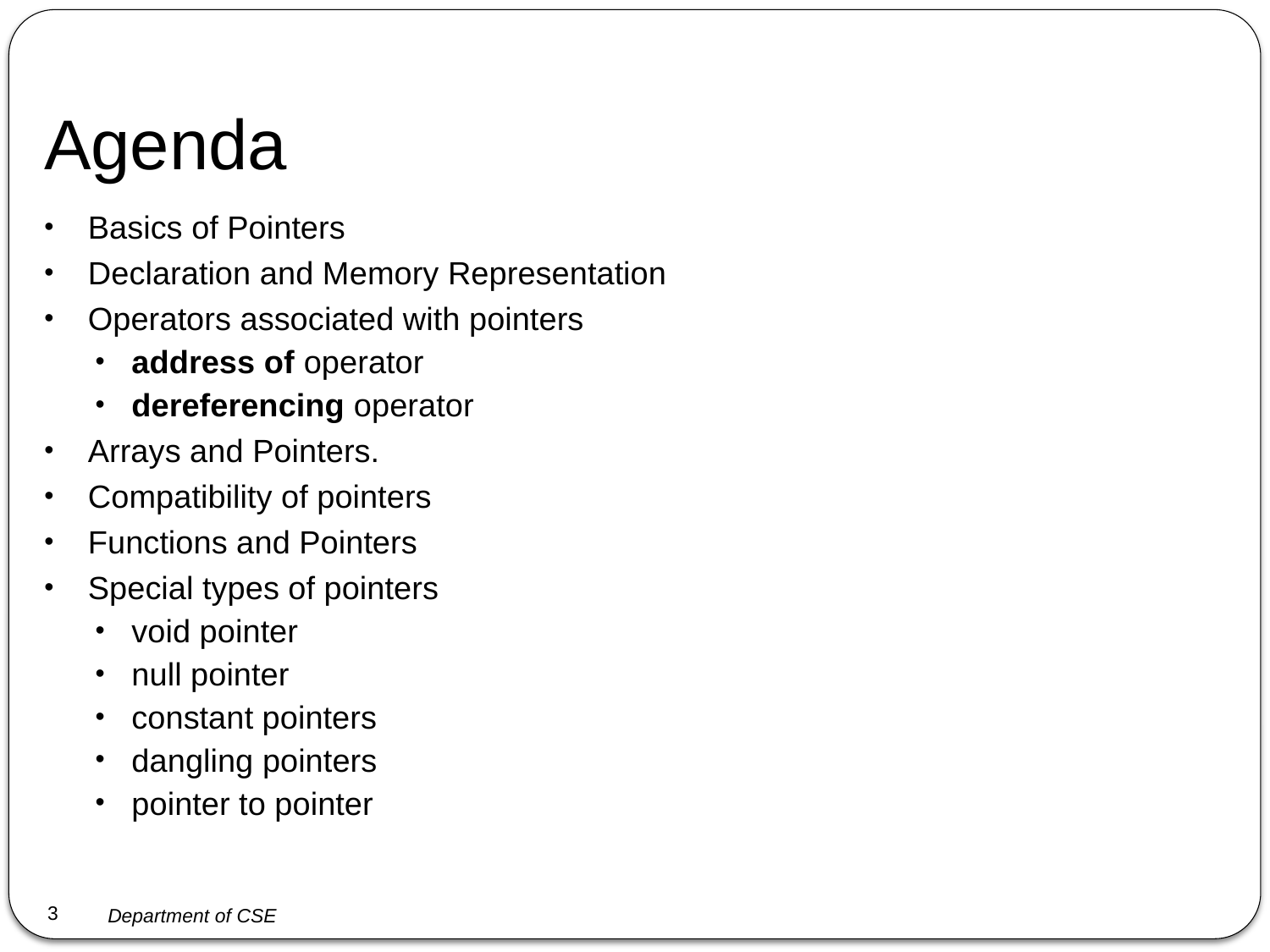

Agenda
Basics of Pointers
Declaration and Memory Representation
Operators associated with pointers
address of operator
dereferencing operator
Arrays and Pointers.
Compatibility of pointers
Functions and Pointers
Special types of pointers
void pointer
null pointer
constant pointers
dangling pointers
pointer to pointer
3
Department of CSE